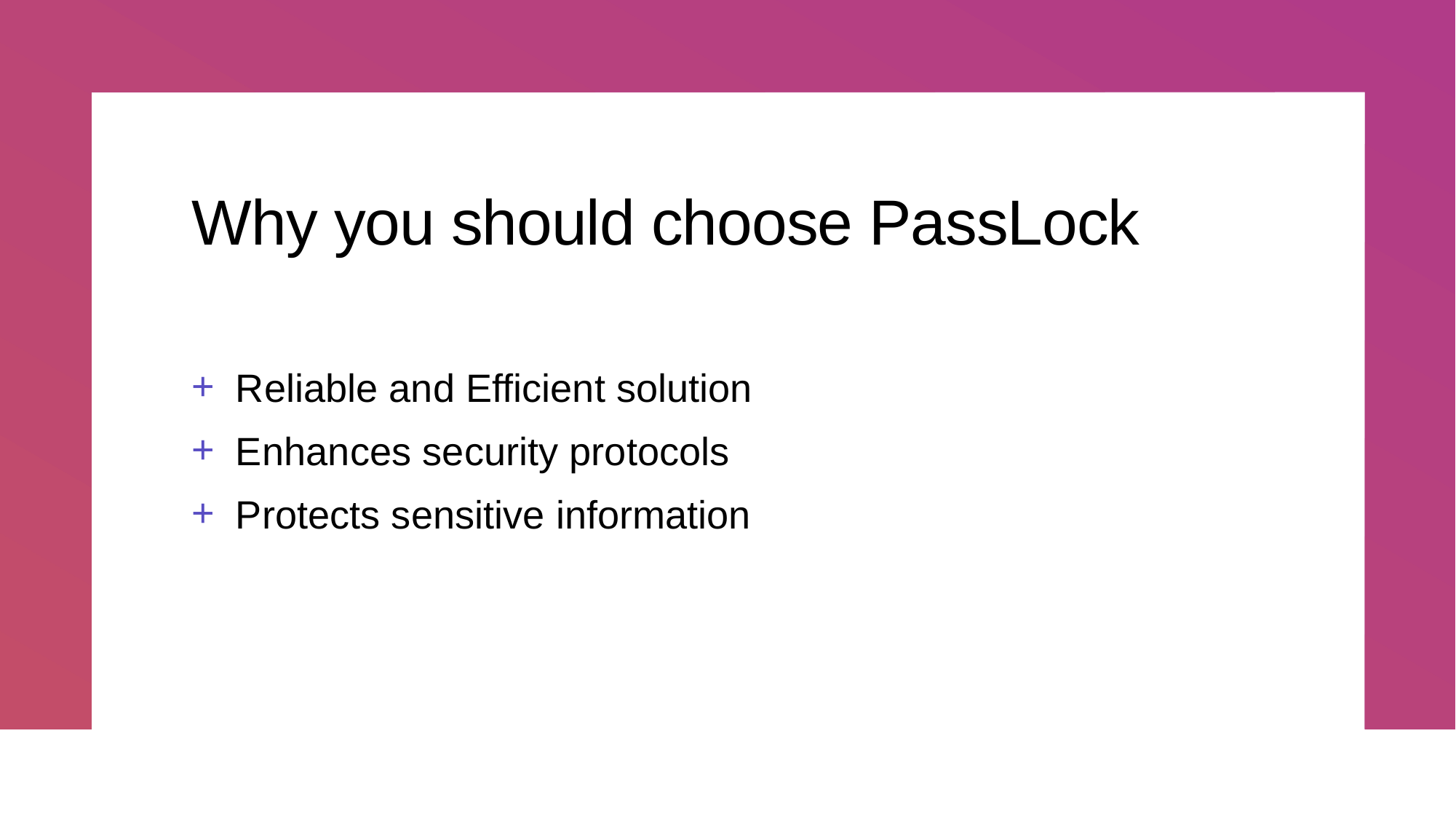

# Why you should choose PassLock
Reliable and Efficient solution
Enhances security protocols
Protects sensitive information